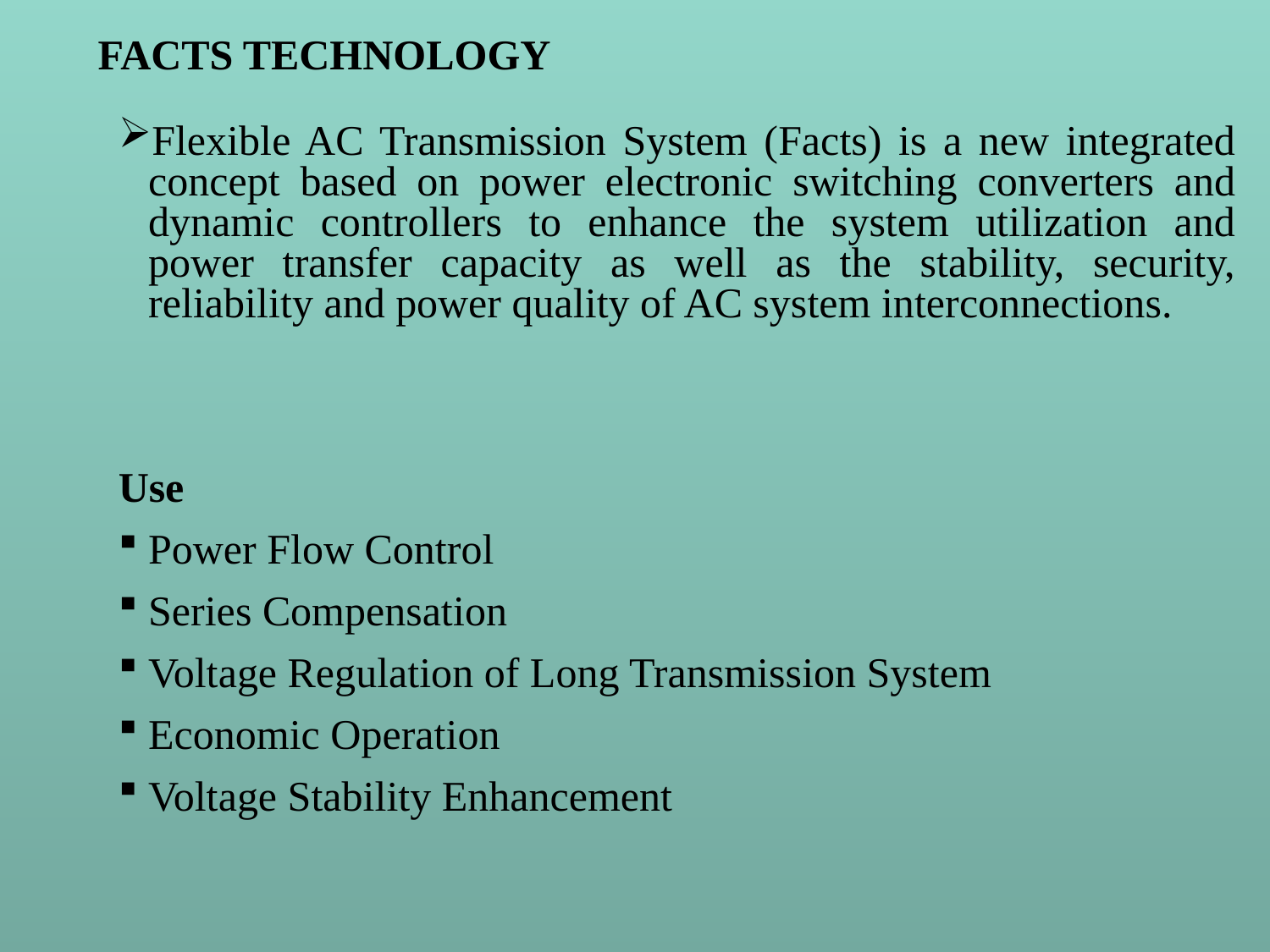

FACTS TECHNOLOGY
Flexible AC Transmission System (Facts) is a new integrated concept based on power electronic switching converters and dynamic controllers to enhance the system utilization and power transfer capacity as well as the stability, security, reliability and power quality of AC system interconnections.

Use
Power Flow Control
Series Compensation
Voltage Regulation of Long Transmission System
Economic Operation
Voltage Stability Enhancement